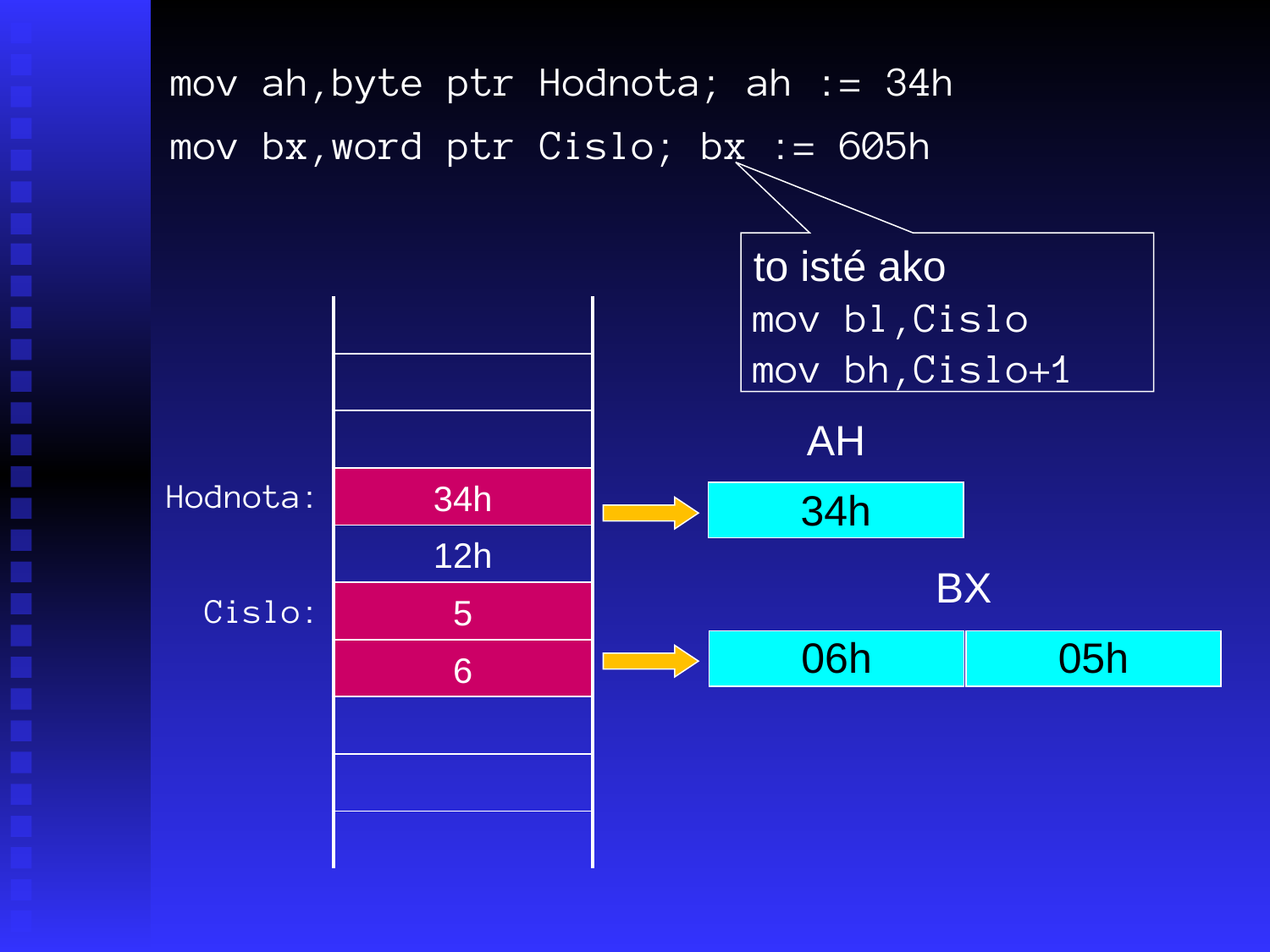

mov ah,byte ptr Hodnota; ah := 34h
mov bx,word ptr Cislo; bx := 605h
to isté ako
mov bl,Cislo
mov bh,Cislo+1
|  |  |
| --- | --- |
|  |  |
|  |  |
| Hodnota: | 34h |
|  | 12h |
| Cislo: | 5 |
|  | 6 |
|  |  |
|  |  |
|  |  |
AH
34h

BX
06h
05h